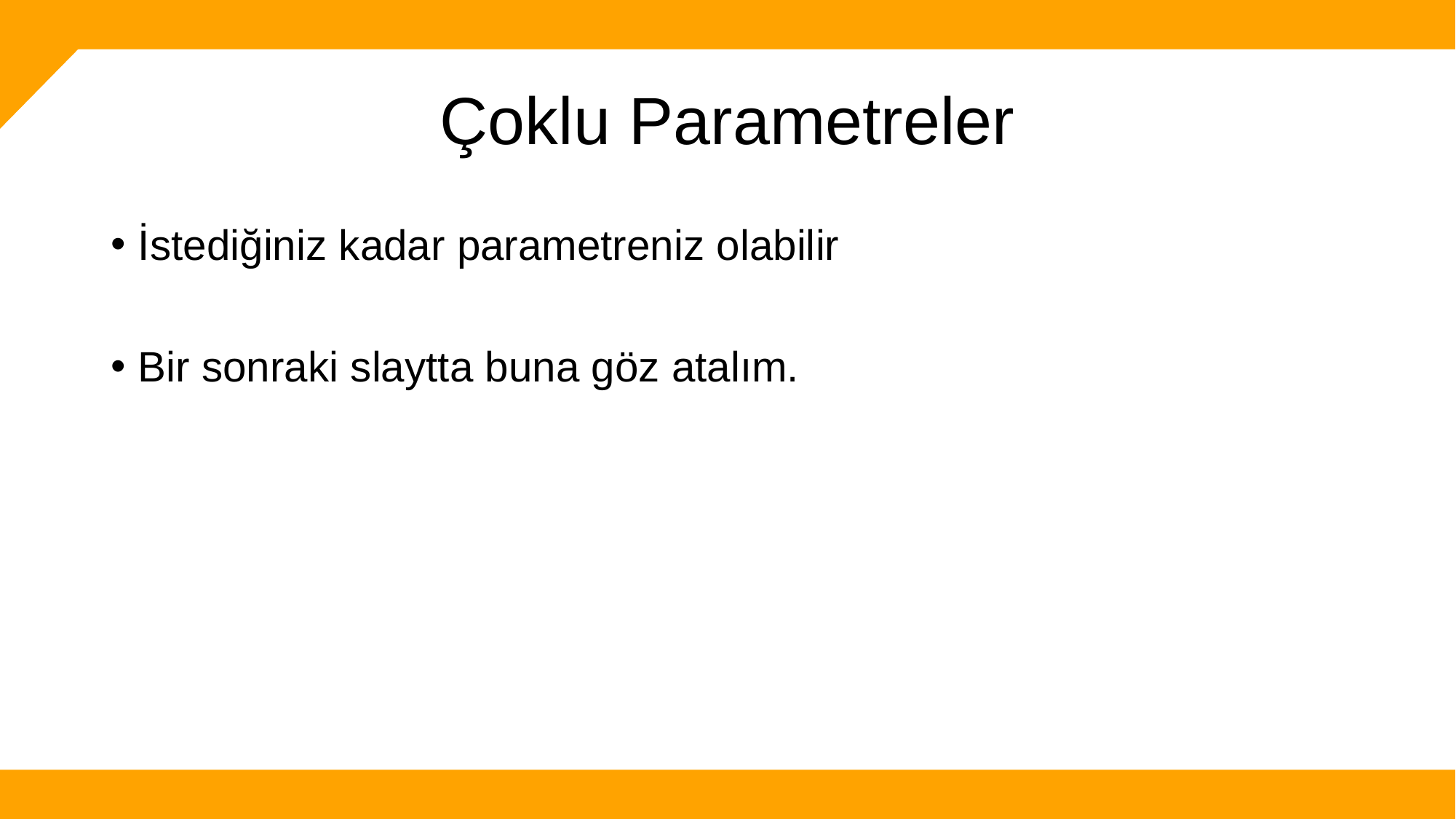

# Çoklu Parametreler
İstediğiniz kadar parametreniz olabilir

Bir sonraki slaytta buna göz atalım.